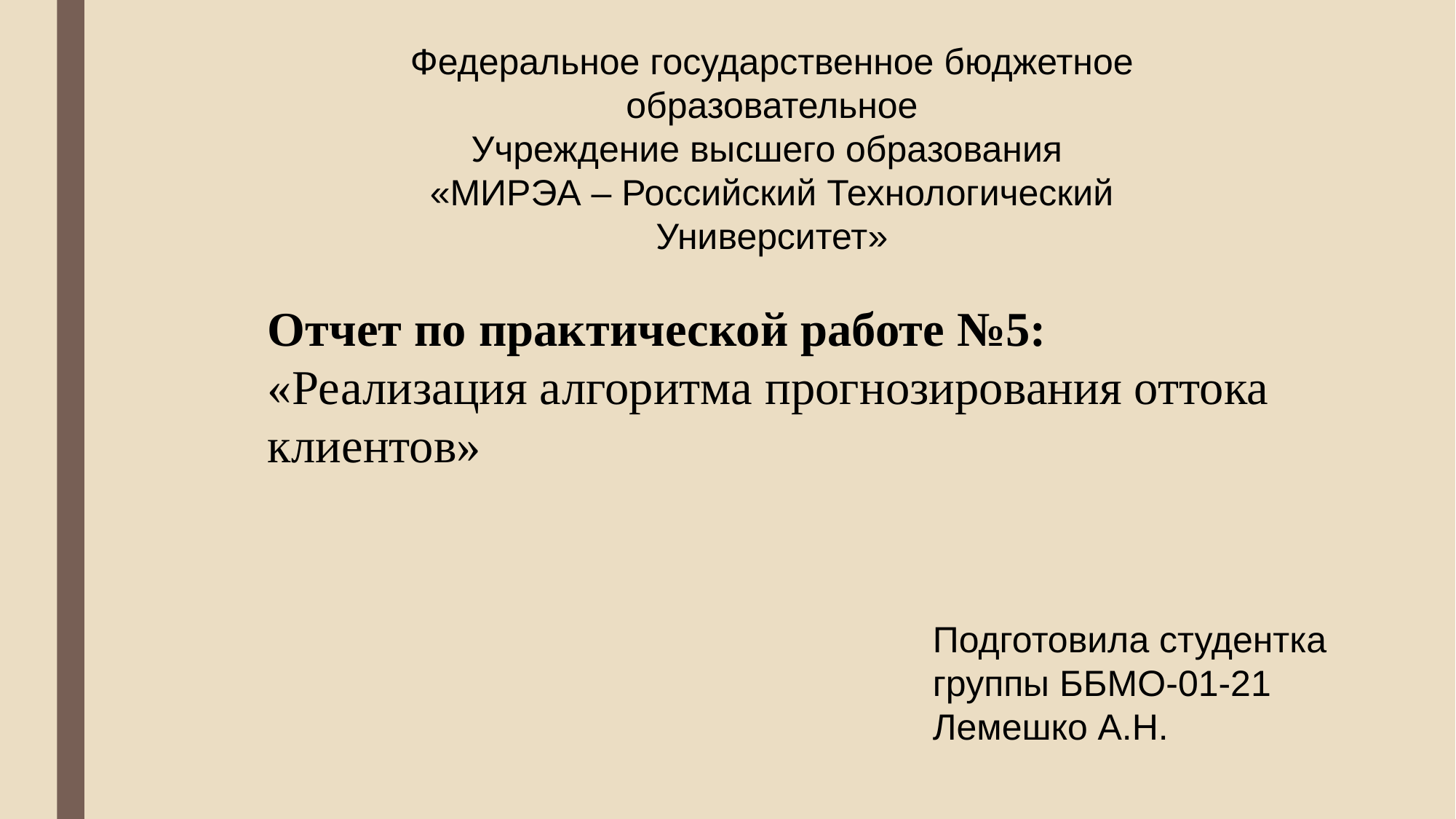

Федеральное государственное бюджетное образовательное
Учреждение высшего образования
«МИРЭА – Российский Технологический Университет»
Отчет по практической работе №5:
«Реализация алгоритма прогнозирования оттока
клиентов»
Подготовила студентка группы ББМО-01-21
Лемешко А.Н.